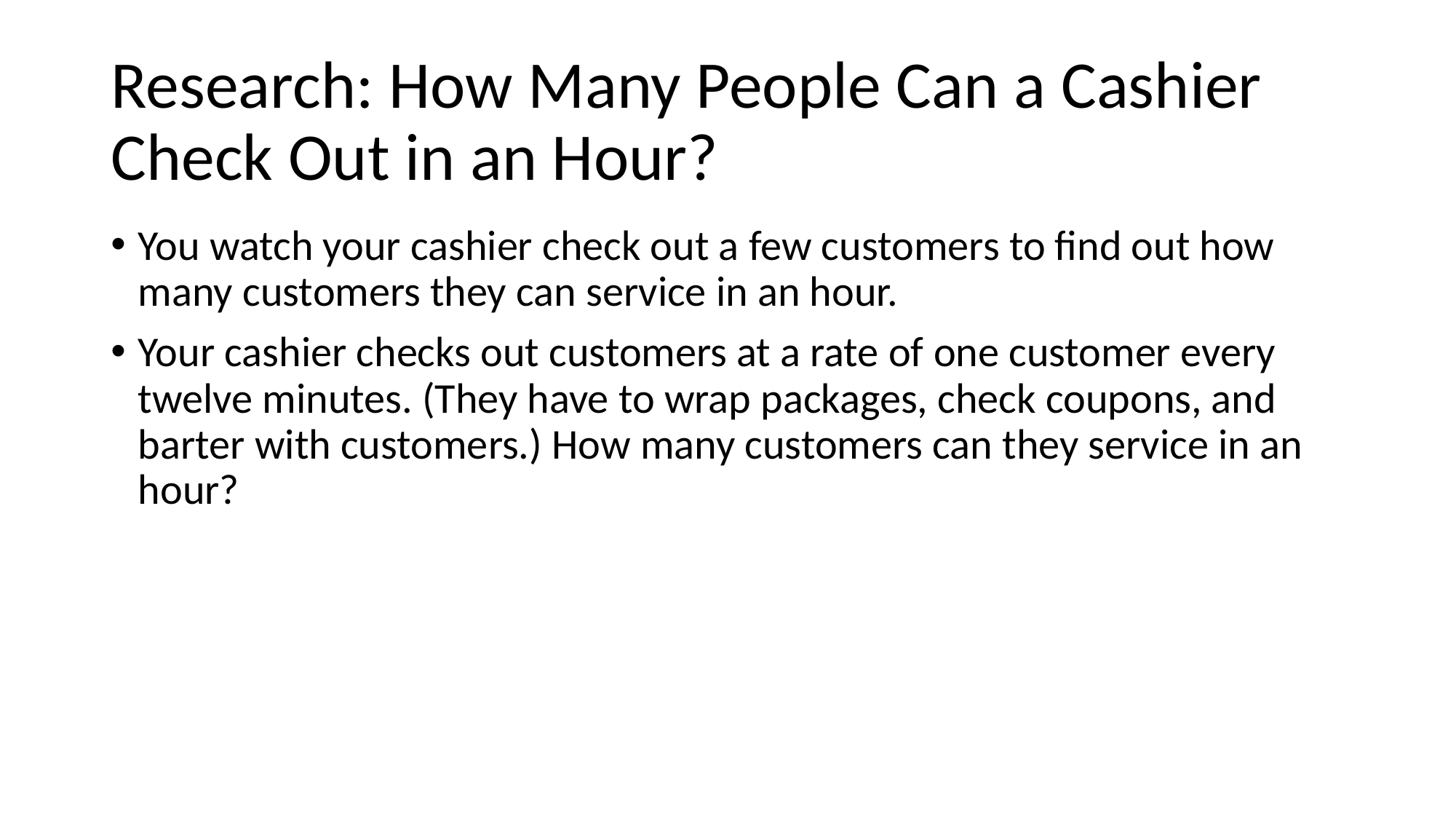

# Research: How Many People Can a Cashier Check Out in an Hour?
You watch your cashier check out a few customers to find out how many customers they can service in an hour.
Your cashier checks out customers at a rate of one customer every twelve minutes. (They have to wrap packages, check coupons, and barter with customers.) How many customers can they service in an hour?